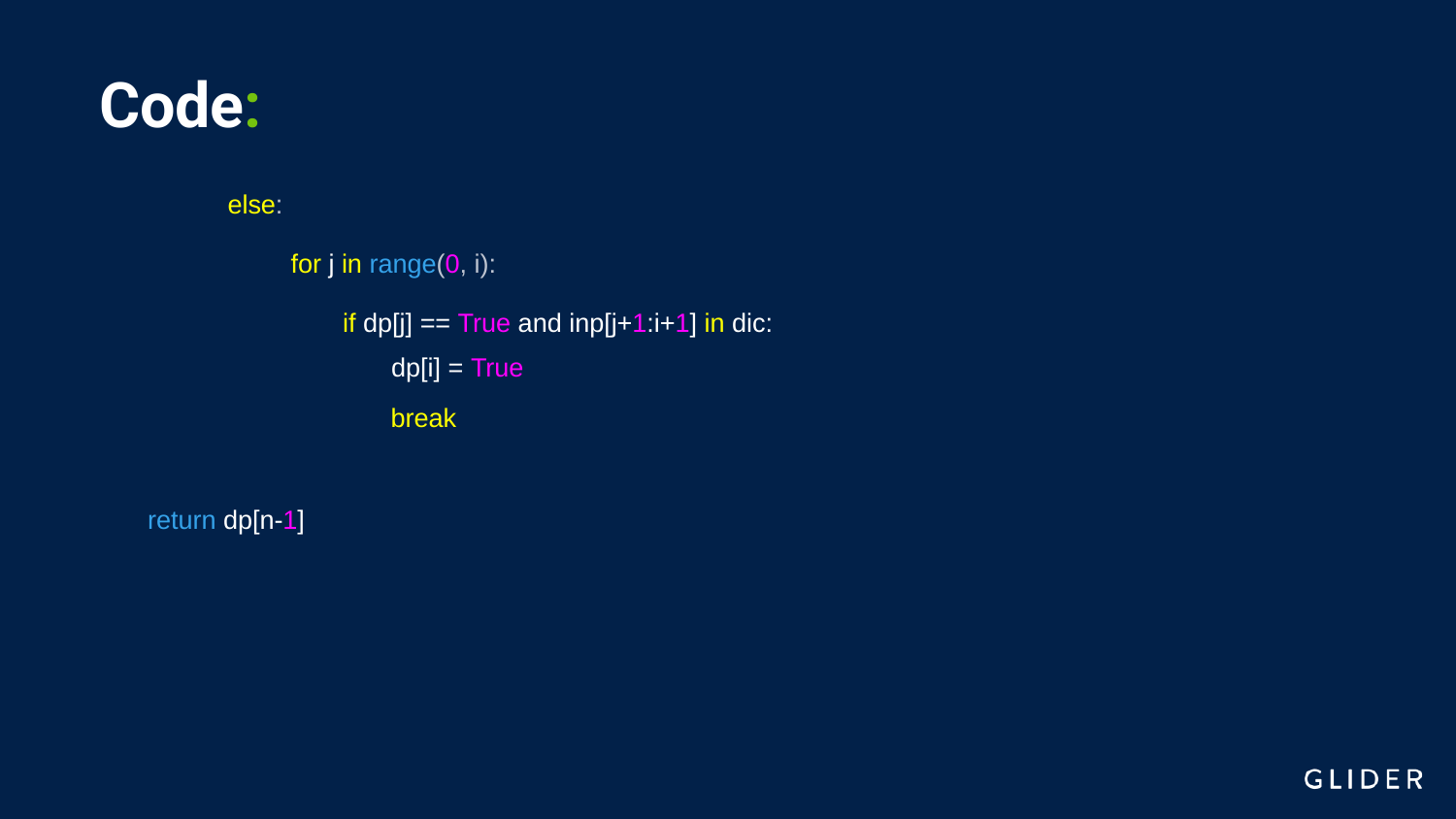

# Code:
else:
for j in range(0, i):
if dp[j] == True and inp[j+1:i+1] in dic:
dp[i] = True
break
return dp[n-1]